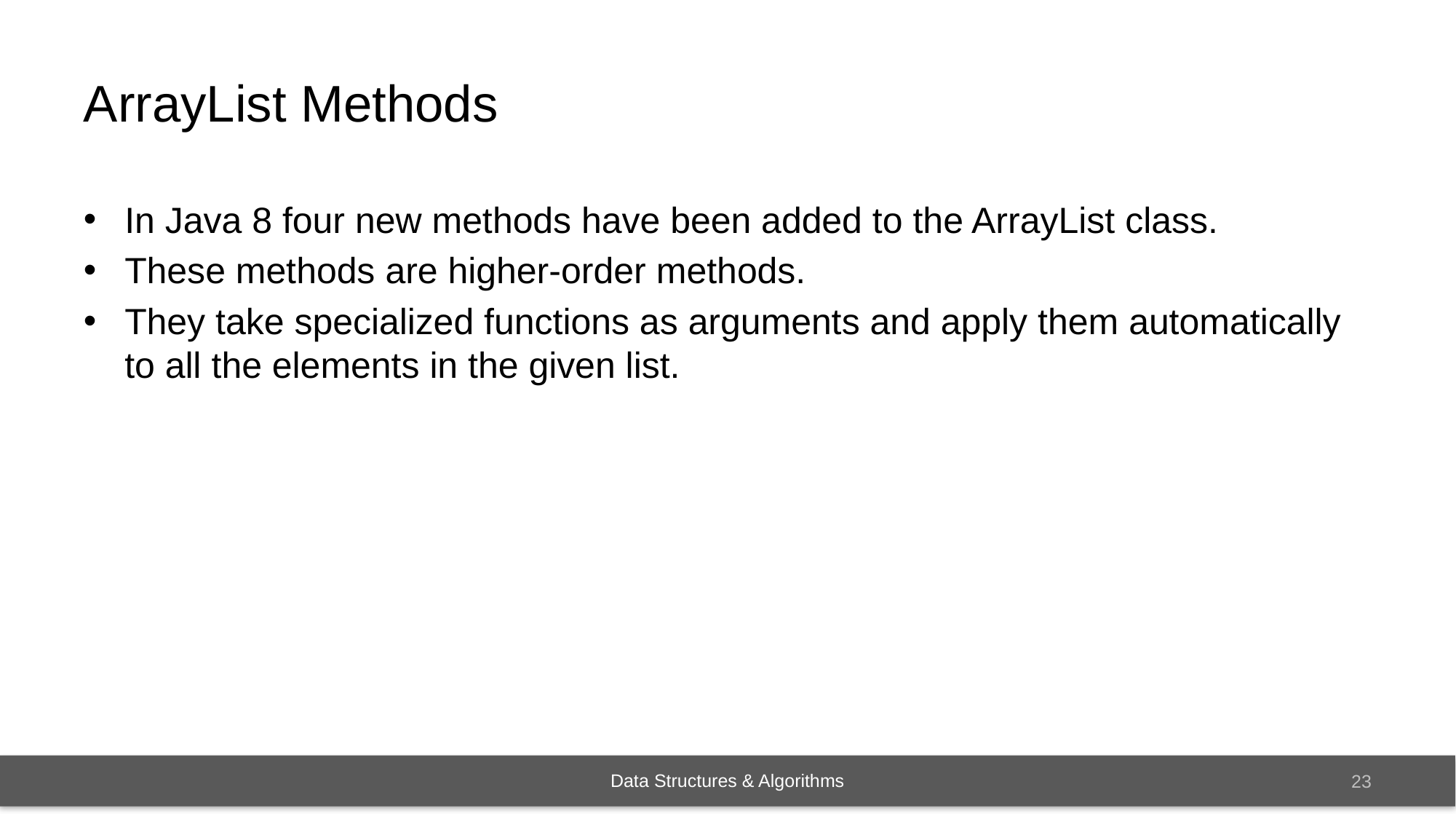

# ArrayList Methods
In Java 8 four new methods have been added to the ArrayList class.
These methods are higher-order methods.
They take specialized functions as arguments and apply them automatically to all the elements in the given list.

23